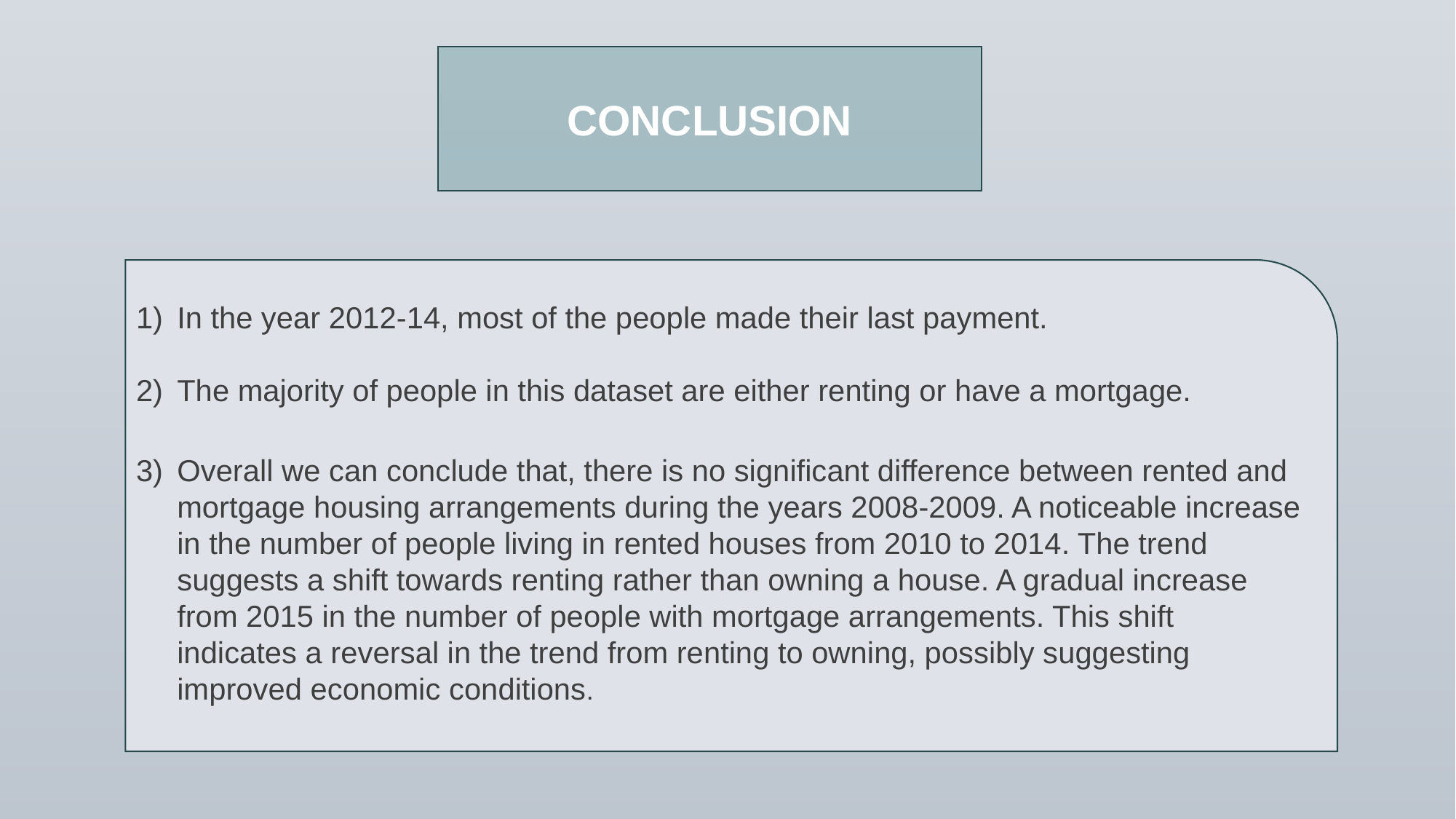

CONCLUSION

In the year 2012-14, most of the people made their last payment.

The majority of people in this dataset are either renting or have a mortgage.

Overall we can conclude that, there is no significant difference between rented and mortgage housing arrangements during the years 2008-2009. A noticeable increase in the number of people living in rented houses from 2010 to 2014. The trend suggests a shift towards renting rather than owning a house. A gradual increase from 2015 in the number of people with mortgage arrangements. This shift indicates a reversal in the trend from renting to owning, possibly suggesting improved economic conditions.